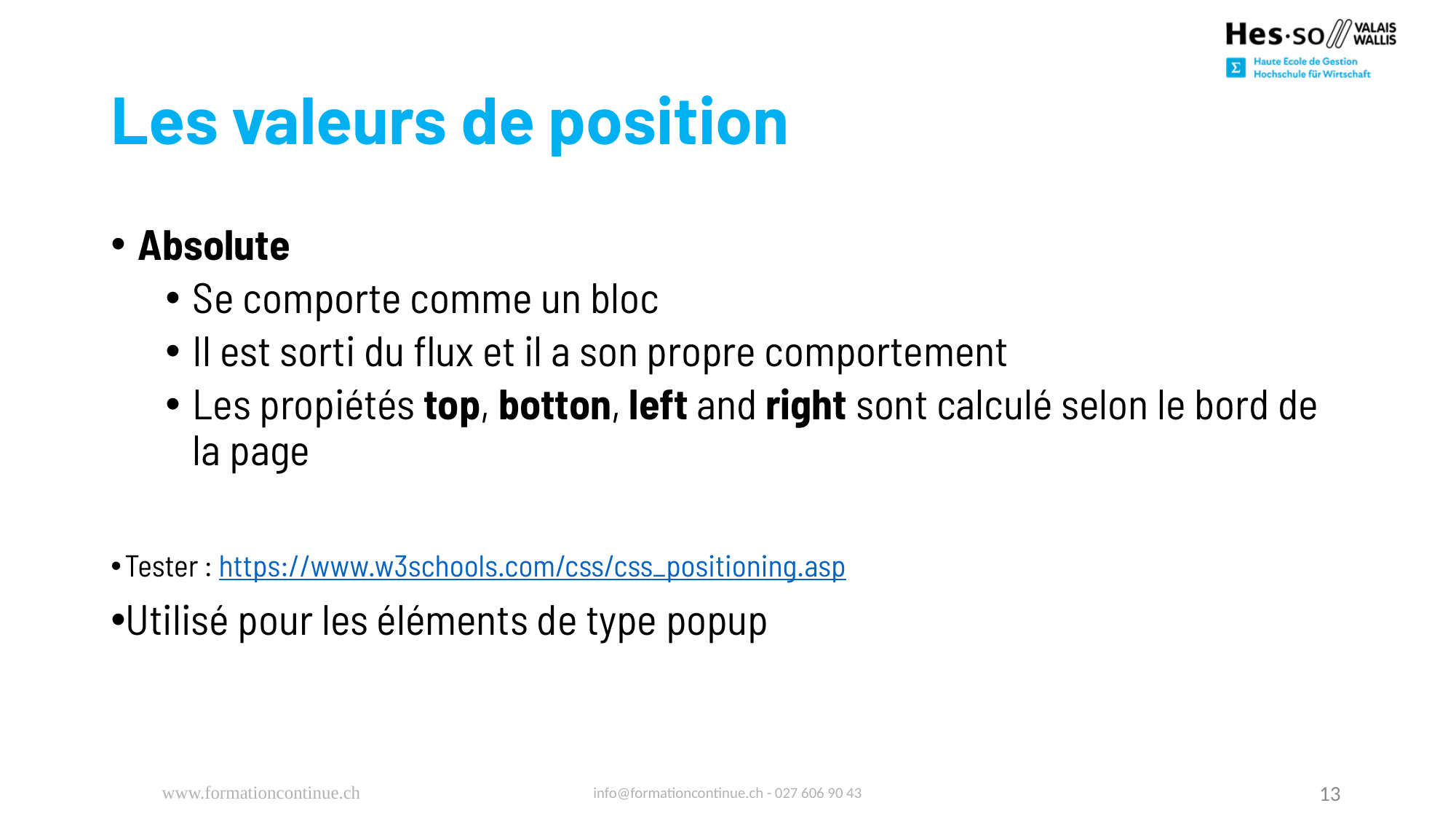

# Les valeurs de position
Absolute
Se comporte comme un bloc
Il est sorti du flux et il a son propre comportement
Les propiétés top, botton, left and right sont calculé selon le bord de la page

Tester : https://www.w3schools.com/css/css_positioning.asp
Utilisé pour les éléments de type popup

www.formationcontinue.ch
info@formationcontinue.ch - 027 606 90 43
13